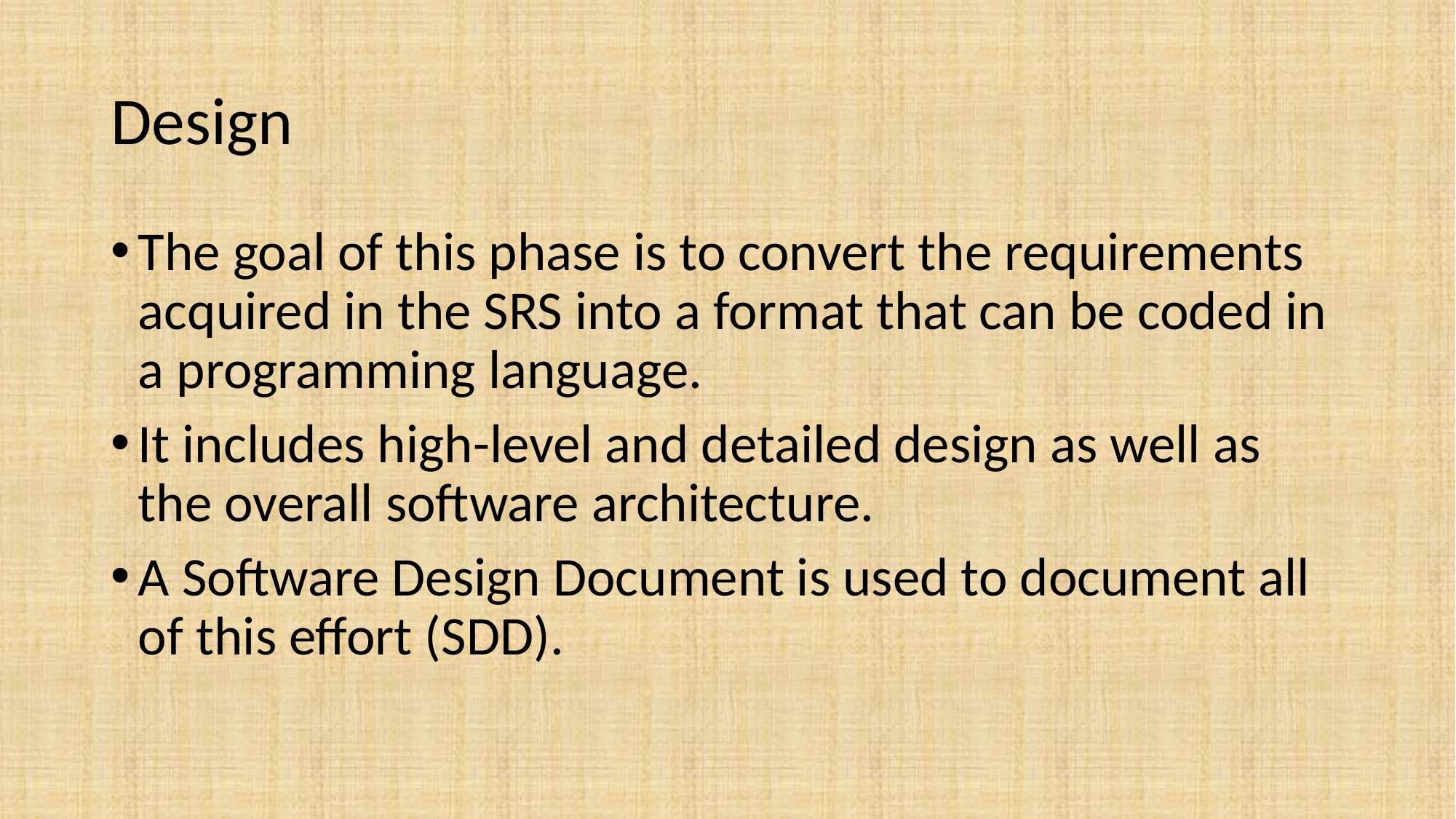

# Design
The goal of this phase is to convert the requirements acquired in the SRS into a format that can be coded in a programming language.
It includes high-level and detailed design as well as the overall software architecture.
A Software Design Document is used to document all of this effort (SDD).